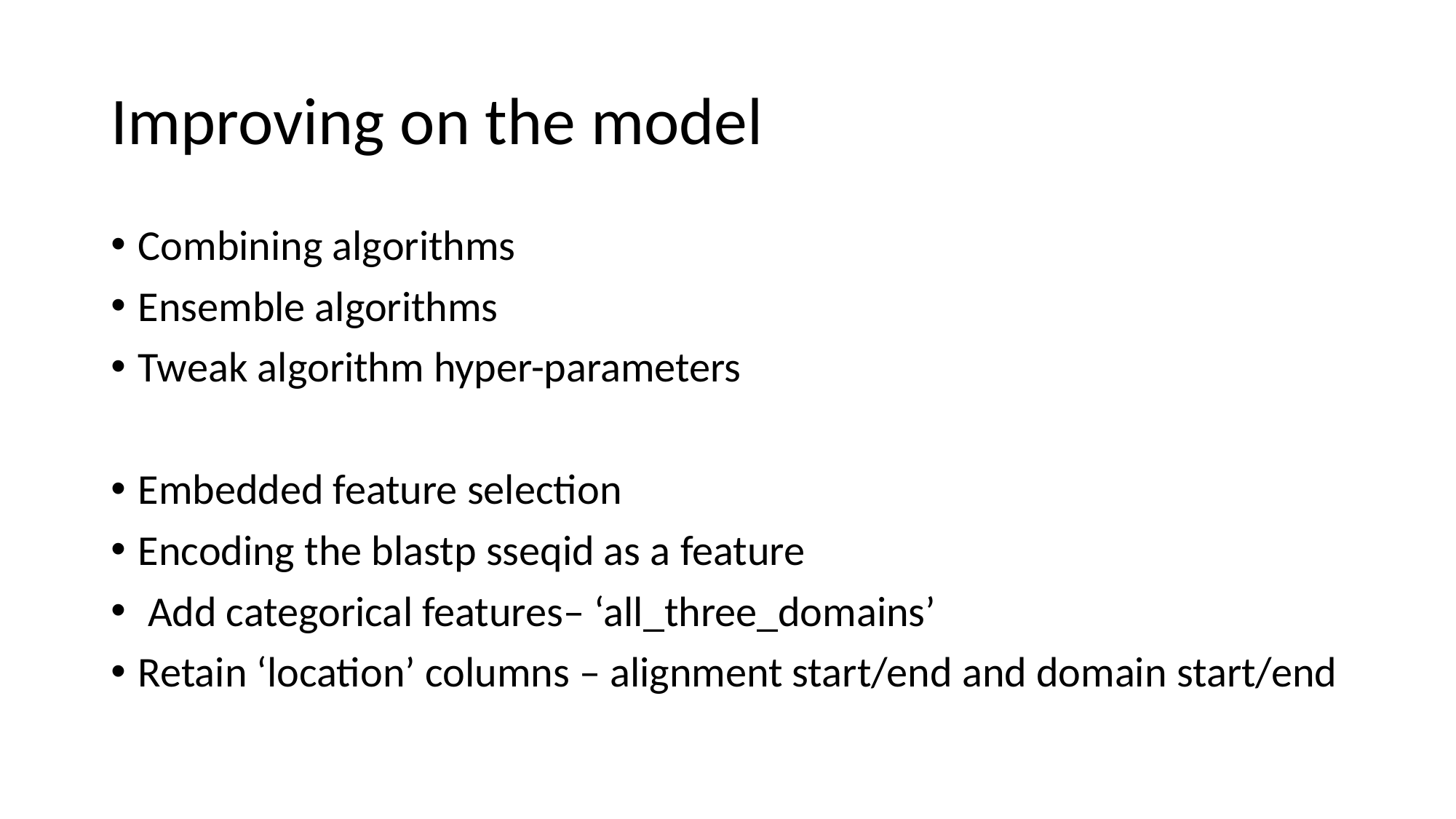

# Improving on the model
Combining algorithms
Ensemble algorithms
Tweak algorithm hyper-parameters

Embedded feature selection
Encoding the blastp sseqid as a feature
 Add categorical features– ‘all_three_domains’
Retain ‘location’ columns – alignment start/end and domain start/end